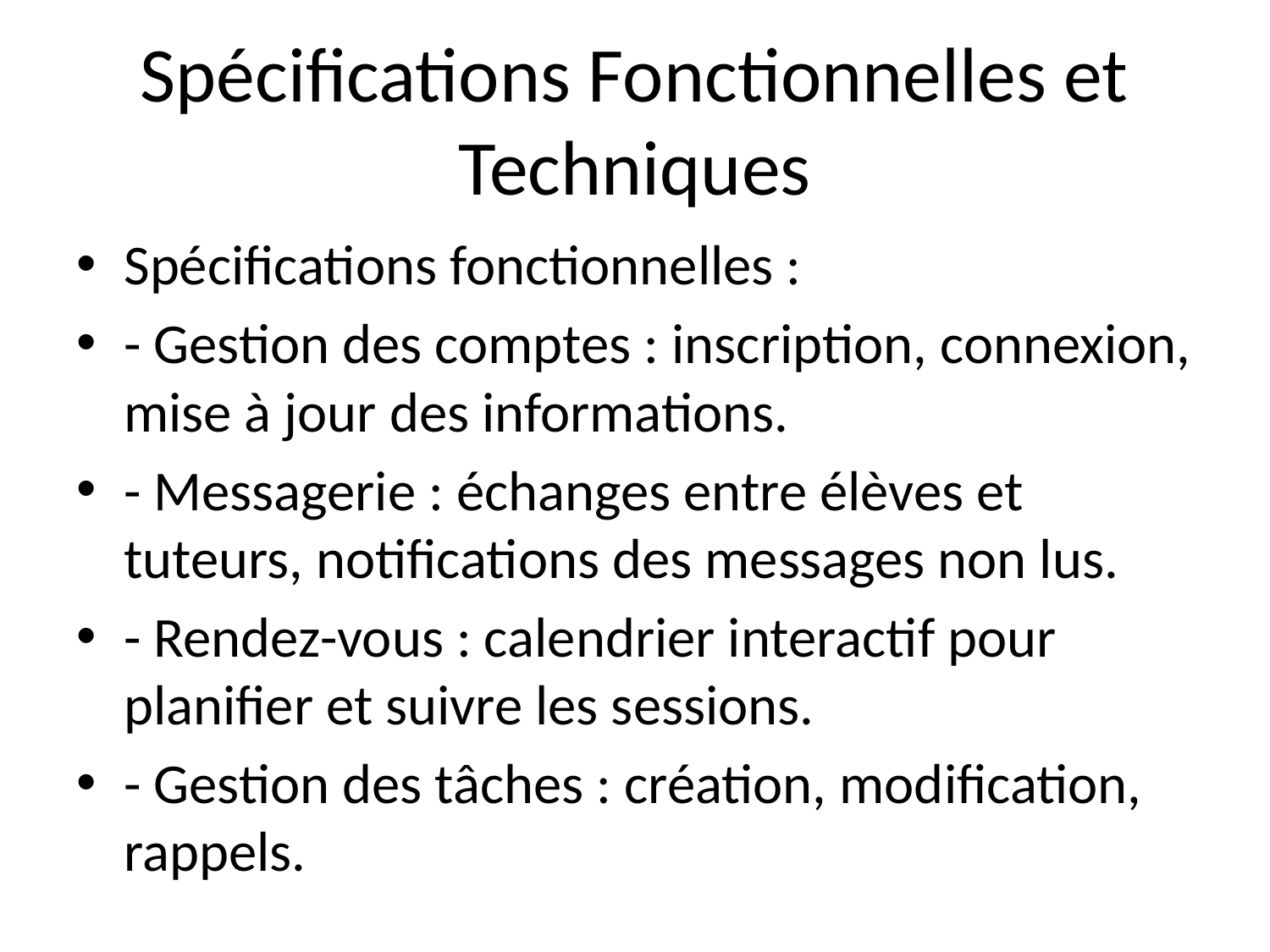

# Spécifications Fonctionnelles et Techniques
Spécifications fonctionnelles :
- Gestion des comptes : inscription, connexion, mise à jour des informations.
- Messagerie : échanges entre élèves et tuteurs, notifications des messages non lus.
- Rendez-vous : calendrier interactif pour planifier et suivre les sessions.
- Gestion des tâches : création, modification, rappels.

Spécifications techniques :
- Front-End : React.js (interface réactive et performante).
- Back-End : Spring Boot (API REST robuste et scalable).
- Base de Données : MariaDB (gestion performante des relations).

Diagramme UML :
(Insérez le diagramme UML pour illustrer les relations entre classes principales).